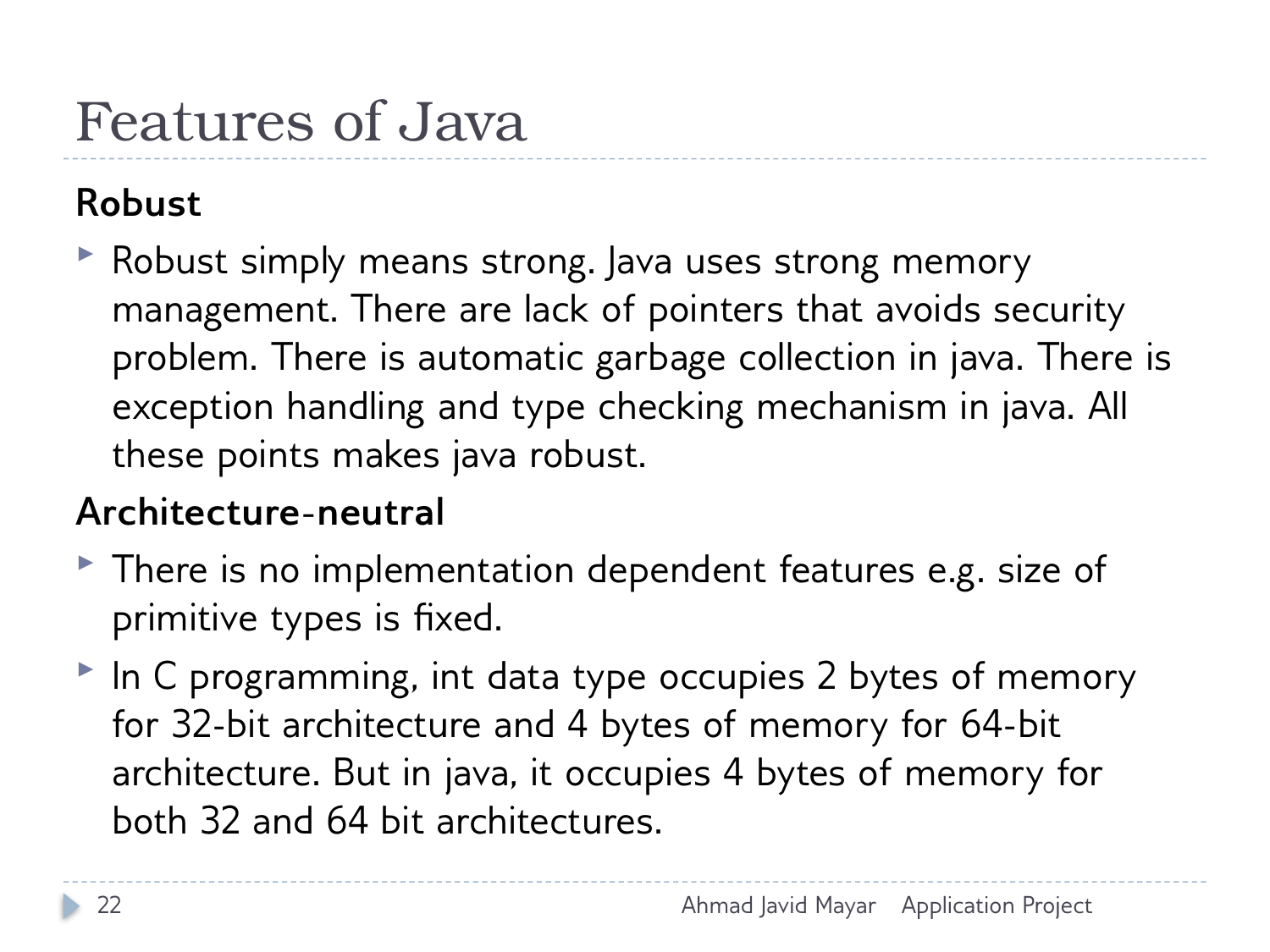

# Features of Java
Robust
Robust simply means strong. Java uses strong memory management. There are lack of pointers that avoids security problem. There is automatic garbage collection in java. There is exception handling and type checking mechanism in java. All these points makes java robust.
Architecture-neutral
There is no implementation dependent features e.g. size of primitive types is fixed.
In C programming, int data type occupies 2 bytes of memory for 32-bit architecture and 4 bytes of memory for 64-bit architecture. But in java, it occupies 4 bytes of memory for both 32 and 64 bit architectures.

22
Ahmad Javid Mayar
Application Project